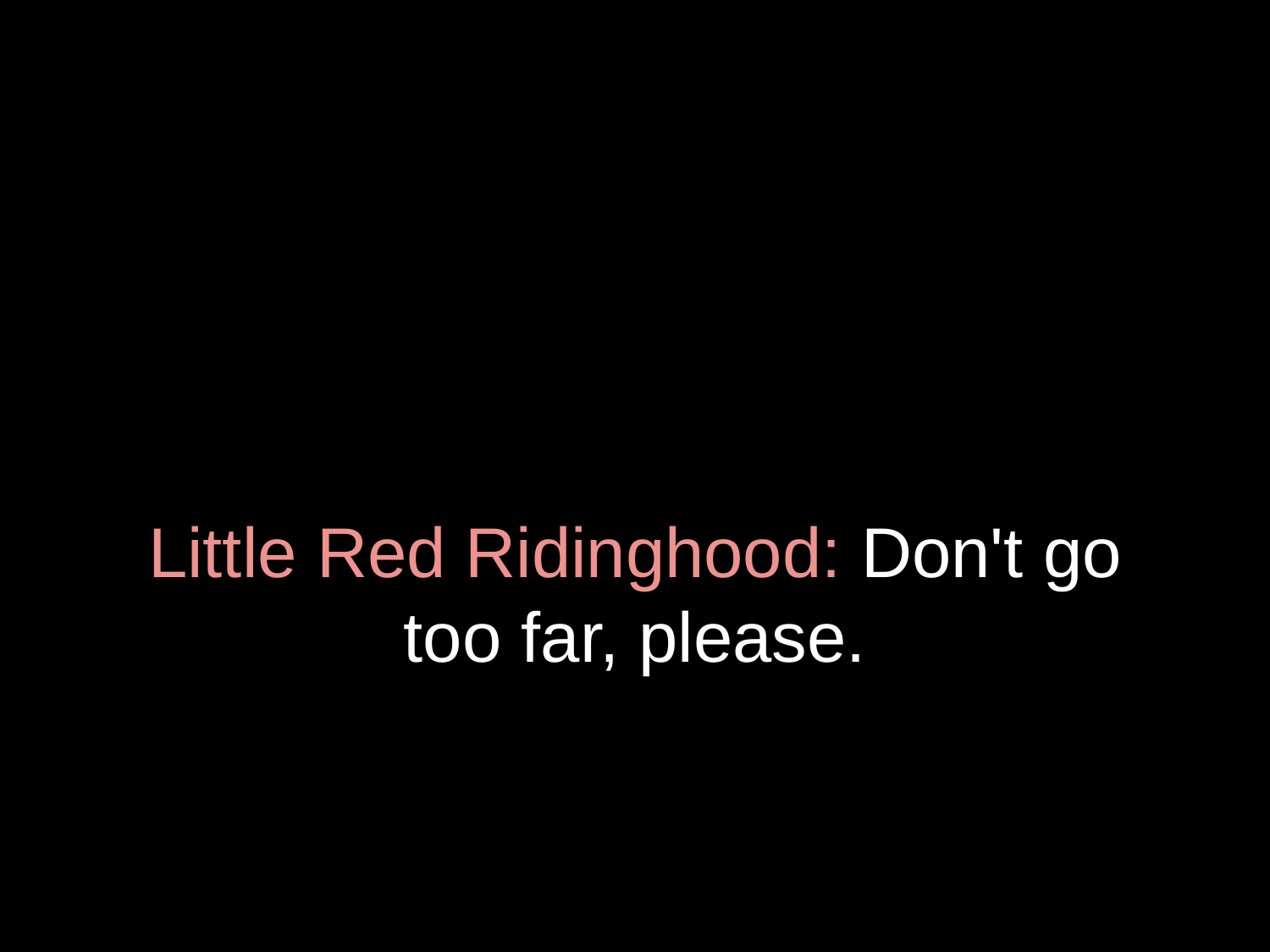

# Little Red Ridinghood: Don't go too far, please.